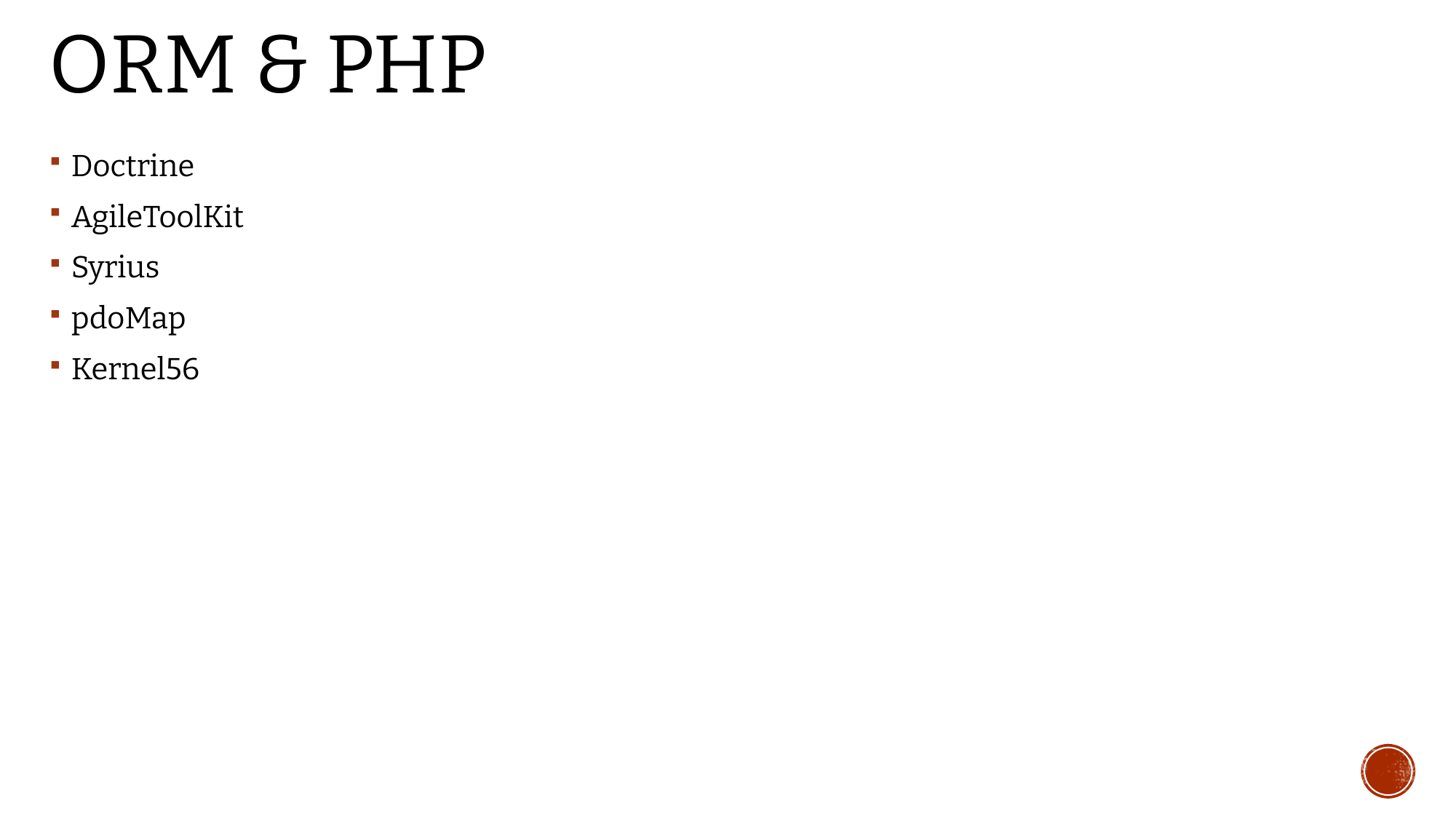

# ORM & PHP
Doctrine
AgileToolKit
Syrius
pdoMap
Kernel56